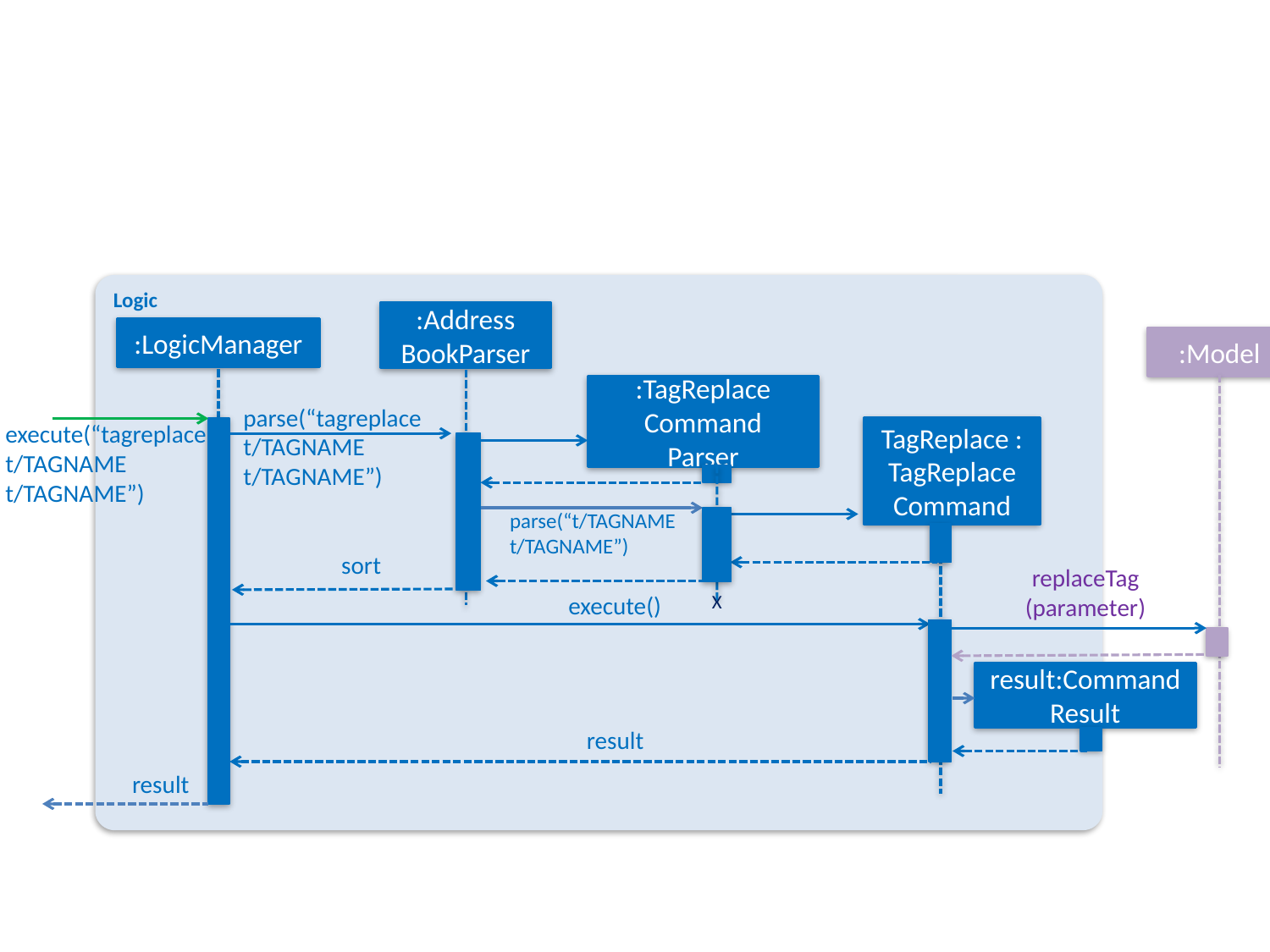

Logic
:Address
BookParser
:LogicManager
:Model
:TagReplace Command
Parser
parse(“tagreplace t/TAGNAME t/TAGNAME”)

TagReplace :TagReplace
Command
execute(“tagreplace t/TAGNAME t/TAGNAME”)

parse(“t/TAGNAME t/TAGNAME”)

sort
replaceTag
(parameter)
X
execute()

result:Command Result
result

result